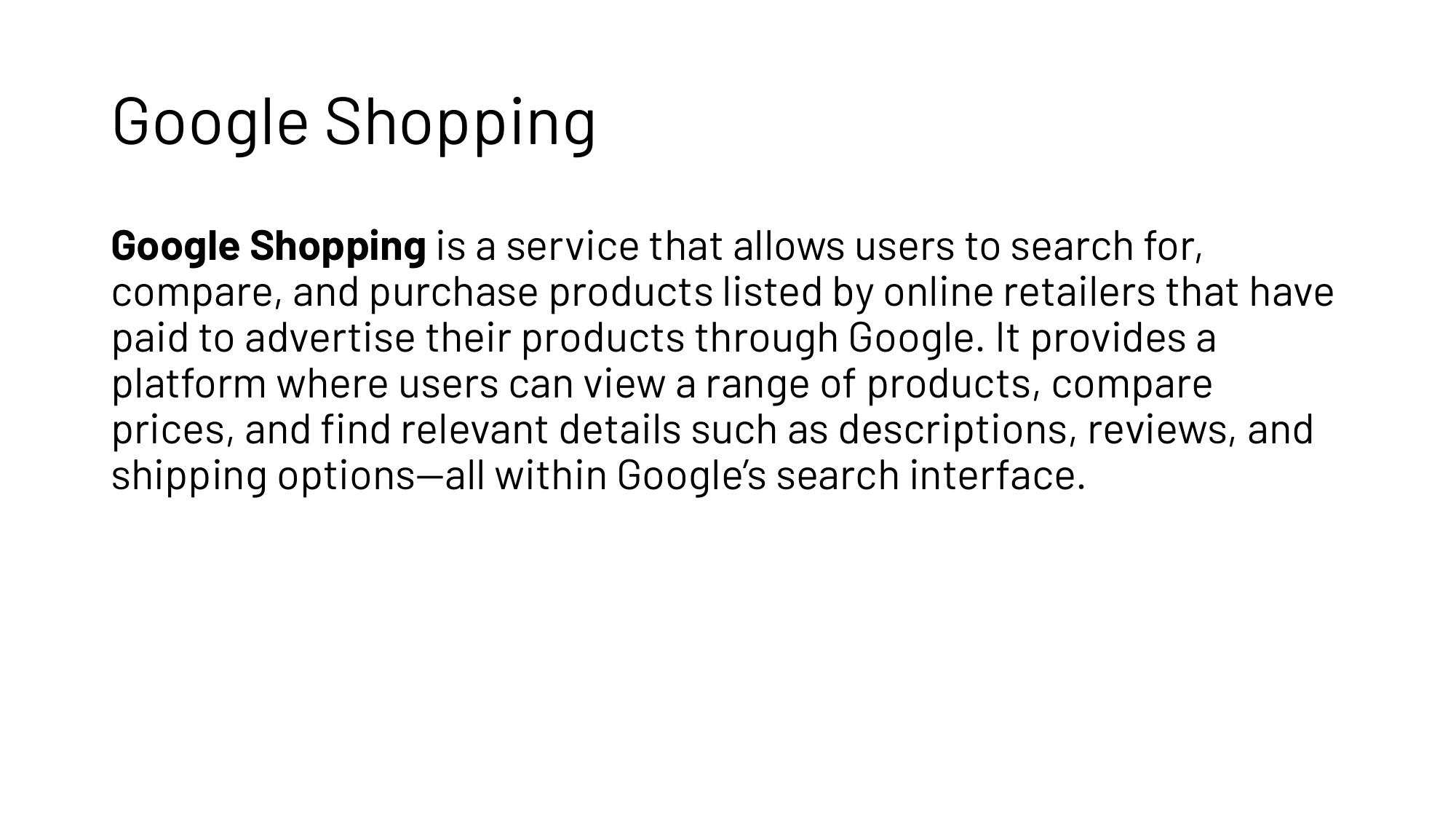

# Google Shopping
Google Shopping is a service that allows users to search for, compare, and purchase products listed by online retailers that have paid to advertise their products through Google. It provides a platform where users can view a range of products, compare prices, and find relevant details such as descriptions, reviews, and shipping options—all within Google’s search interface.